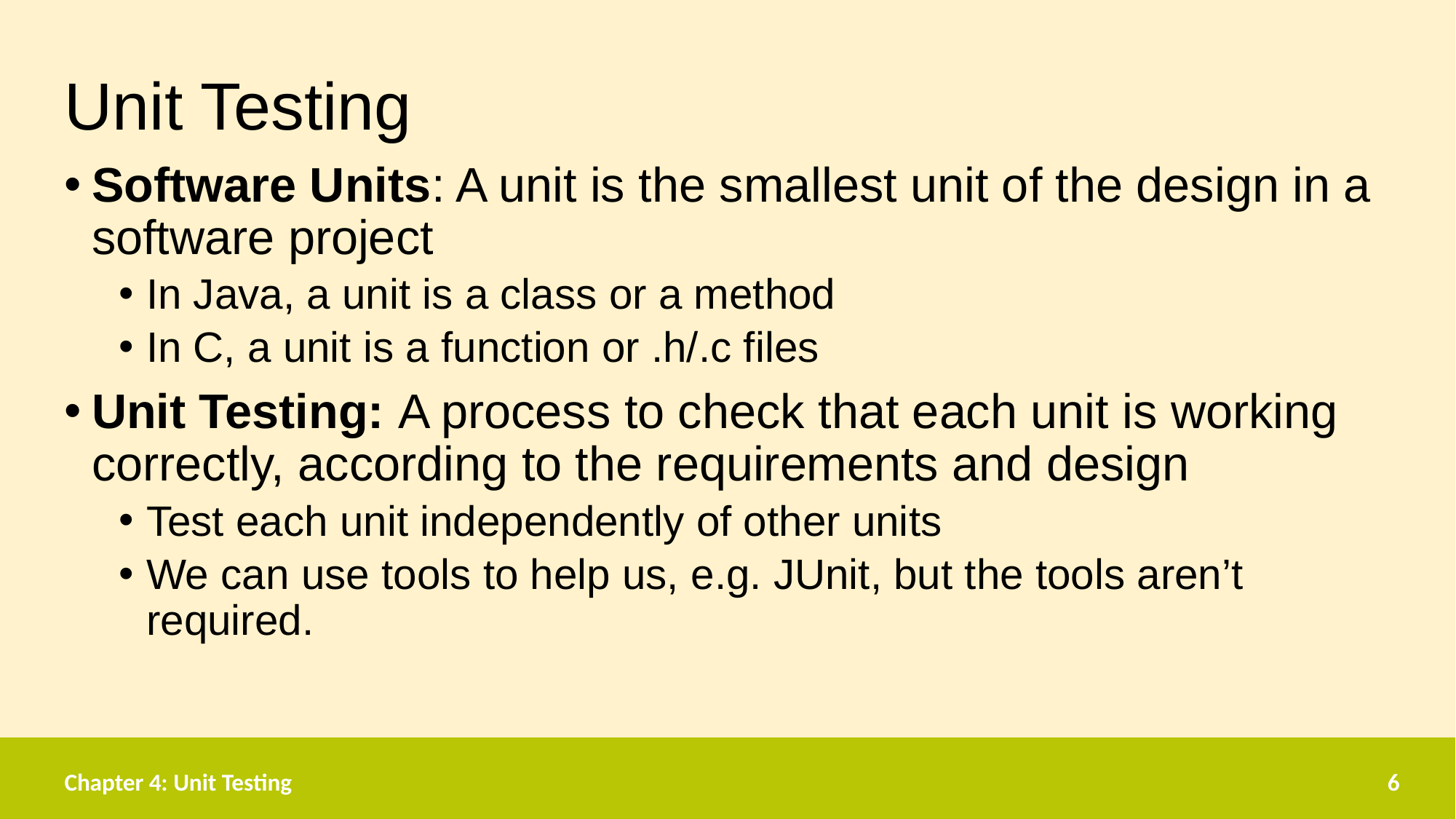

# Unit Testing
Software Units: A unit is the smallest unit of the design in a software project
In Java, a unit is a class or a method
In C, a unit is a function or .h/.c files
Unit Testing: A process to check that each unit is working correctly, according to the requirements and design
Test each unit independently of other units
We can use tools to help us, e.g. JUnit, but the tools aren’t required.
Chapter 4: Unit Testing
6